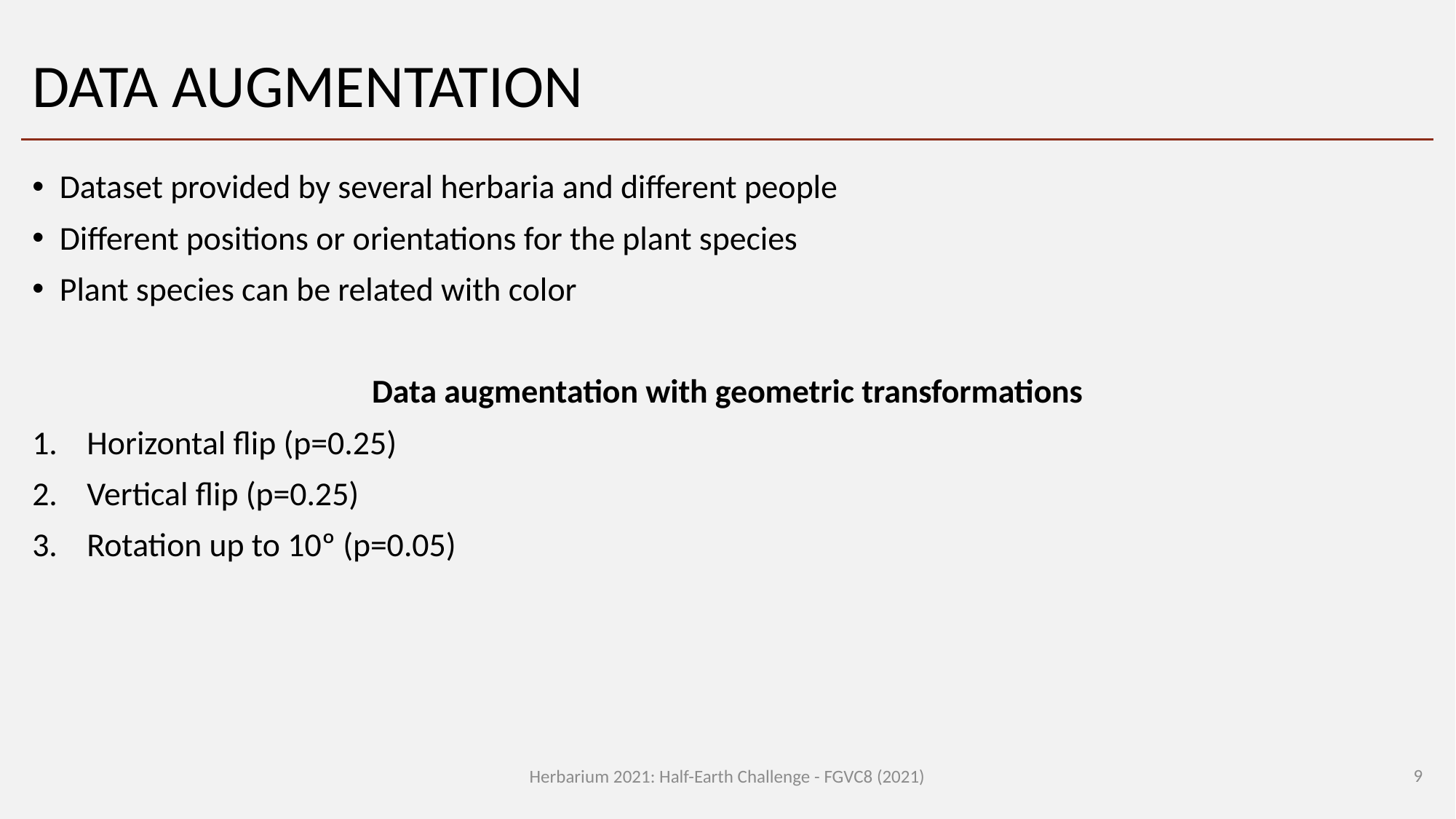

# Data Augmentation
Dataset provided by several herbaria and different people
Different positions or orientations for the plant species
Plant species can be related with color

Data augmentation with geometric transformations
Horizontal flip (p=0.25)
Vertical flip (p=0.25)
Rotation up to 10º (p=0.05)
9
Herbarium 2021: Half-Earth Challenge - FGVC8 (2021)